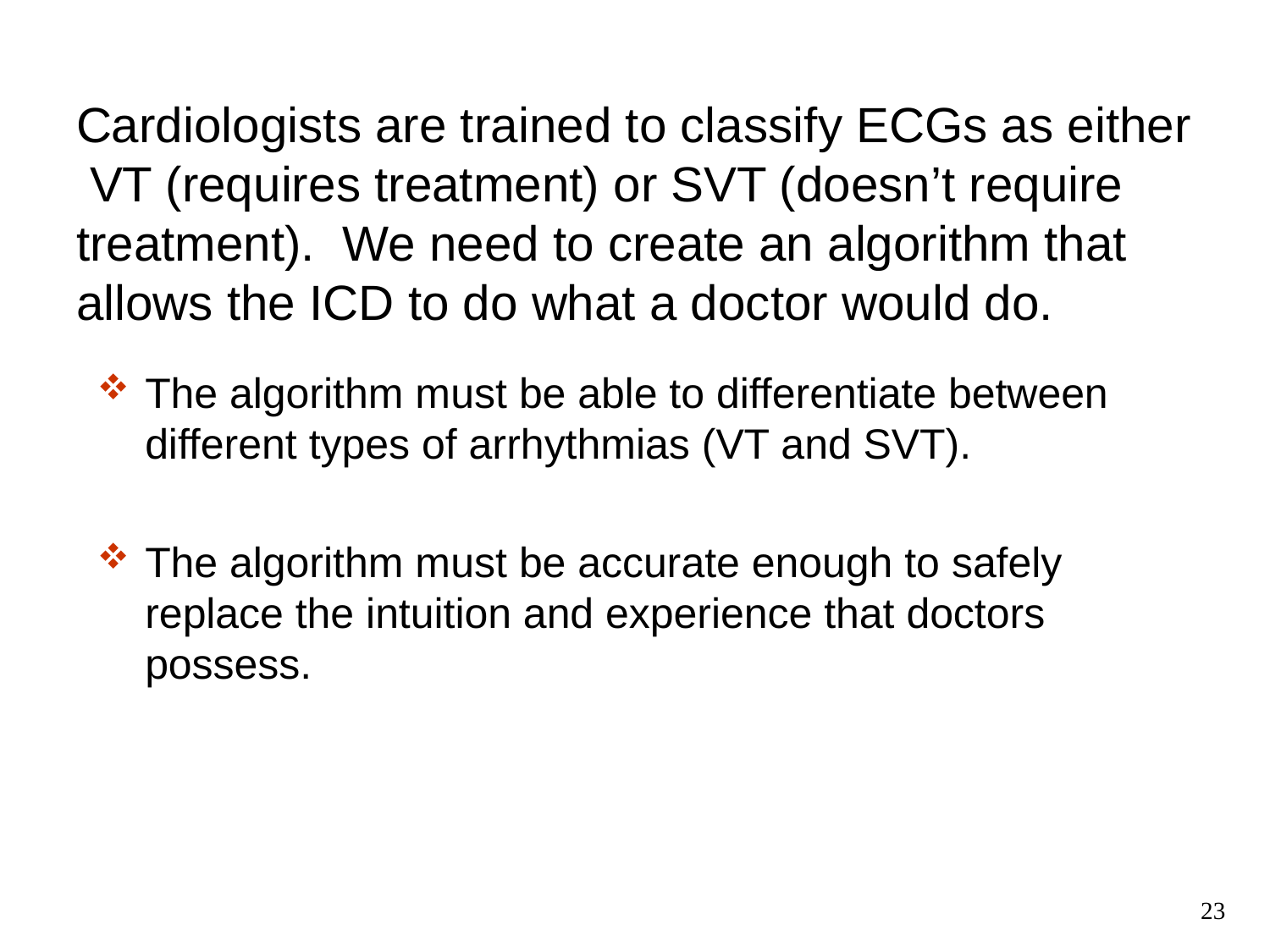

# Cardiologists are trained to classify ECGs as either  VT (requires treatment) or SVT (doesn’t require treatment).  We need to create an algorithm that allows the ICD to do what a doctor would do.
The algorithm must be able to differentiate between different types of arrhythmias (VT and SVT).

The algorithm must be accurate enough to safely replace the intuition and experience that doctors possess.